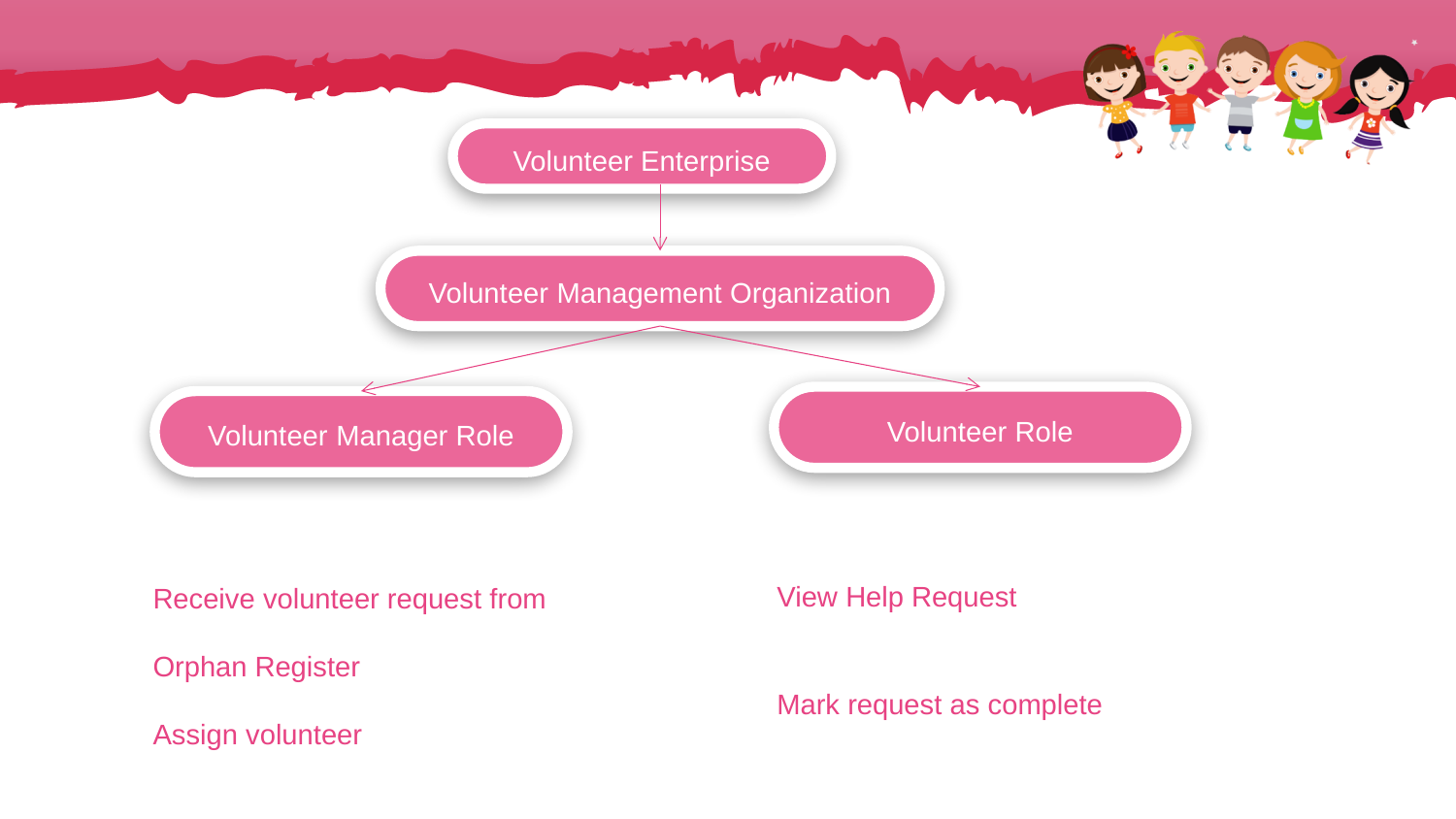

Volunteer Enterprise
Volunteer Management Organization
Volunteer Role
Volunteer Manager Role
View Help Request
Mark request as complete
Receive volunteer request from Orphan Register
Assign volunteer